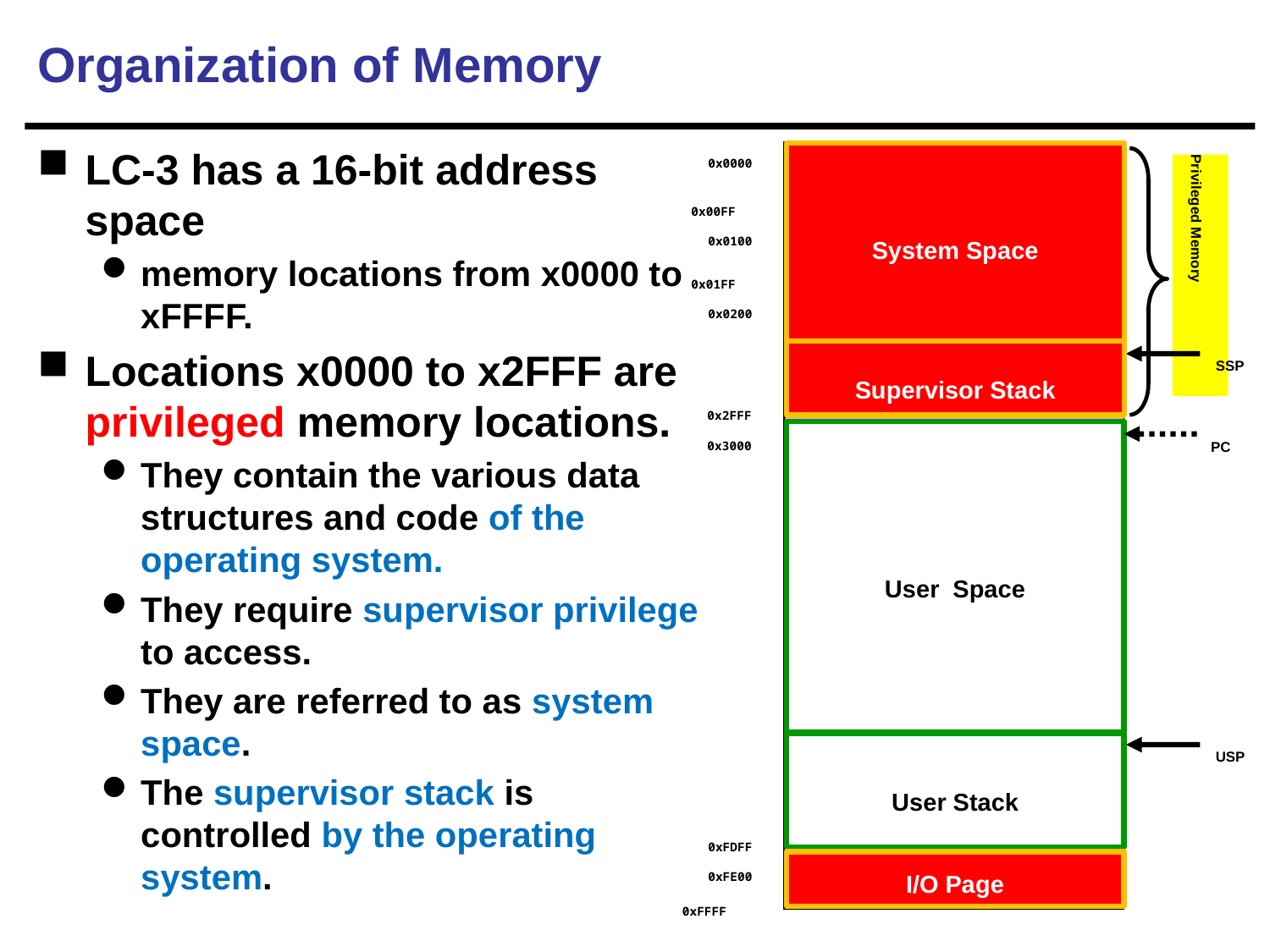

# Organization of Memory
0x0000
LC-3 has a 16-bit address space
memory locations from x0000 to xFFFF.
Locations x0000 to x2FFF are privileged memory locations.
They contain the various data structures and code of the operating system.
They require supervisor privilege to access.
They are referred to as system space.
The supervisor stack is controlled by the operating system.
Trap Vector Table
System Space

Privileged Memory
0x00FF
0x0100
Interrupt Vector Table
0x01FF
0x0200
Operating System
and Supervisor Stack
SSP
Supervisor Stack

0x2FFF
PC
0x3000
Program Text
User  Space

Global data section
Heap (for dynamically
allocated memory)

USP
User Stack

Run-time stack
0xFDFF
0xFE00
I/O Page
Device Register
Addresses
0xFFFF

9